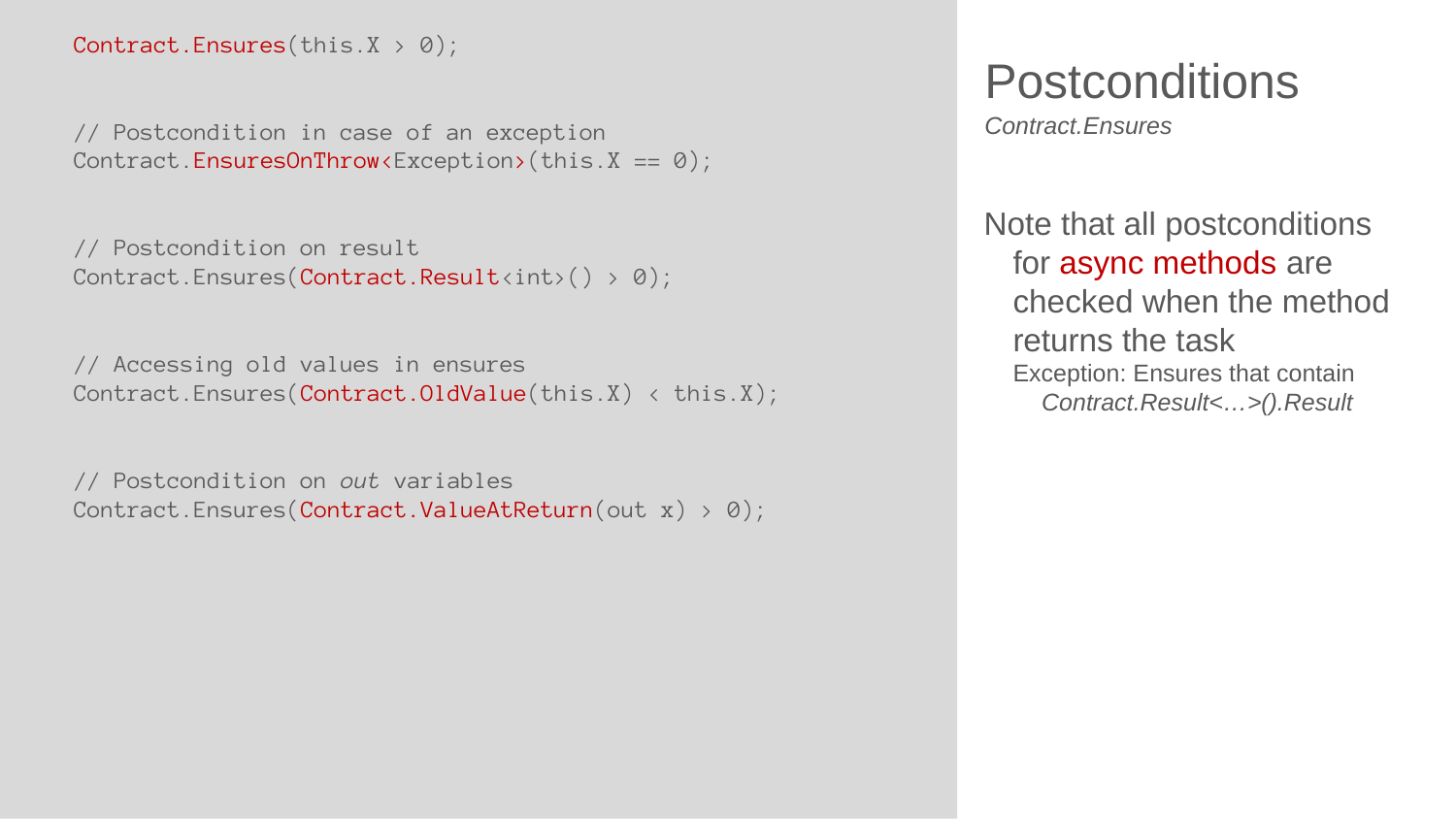

Contract.Ensures(this.X > 0);

// Postcondition in case of an exception
Contract.EnsuresOnThrow<Exception>(this.X == 0);

// Postcondition on result
Contract.Ensures(Contract.Result<int>() > 0);

// Accessing old values in ensures
Contract.Ensures(Contract.OldValue(this.X) < this.X);

// Postcondition on out variables
Contract.Ensures(Contract.ValueAtReturn(out x) > 0);

# Postconditions
Contract.Ensures
Note that all postconditions for async methods are checked when the method returns the task
Exception: Ensures that contain Contract.Result<…>().Result